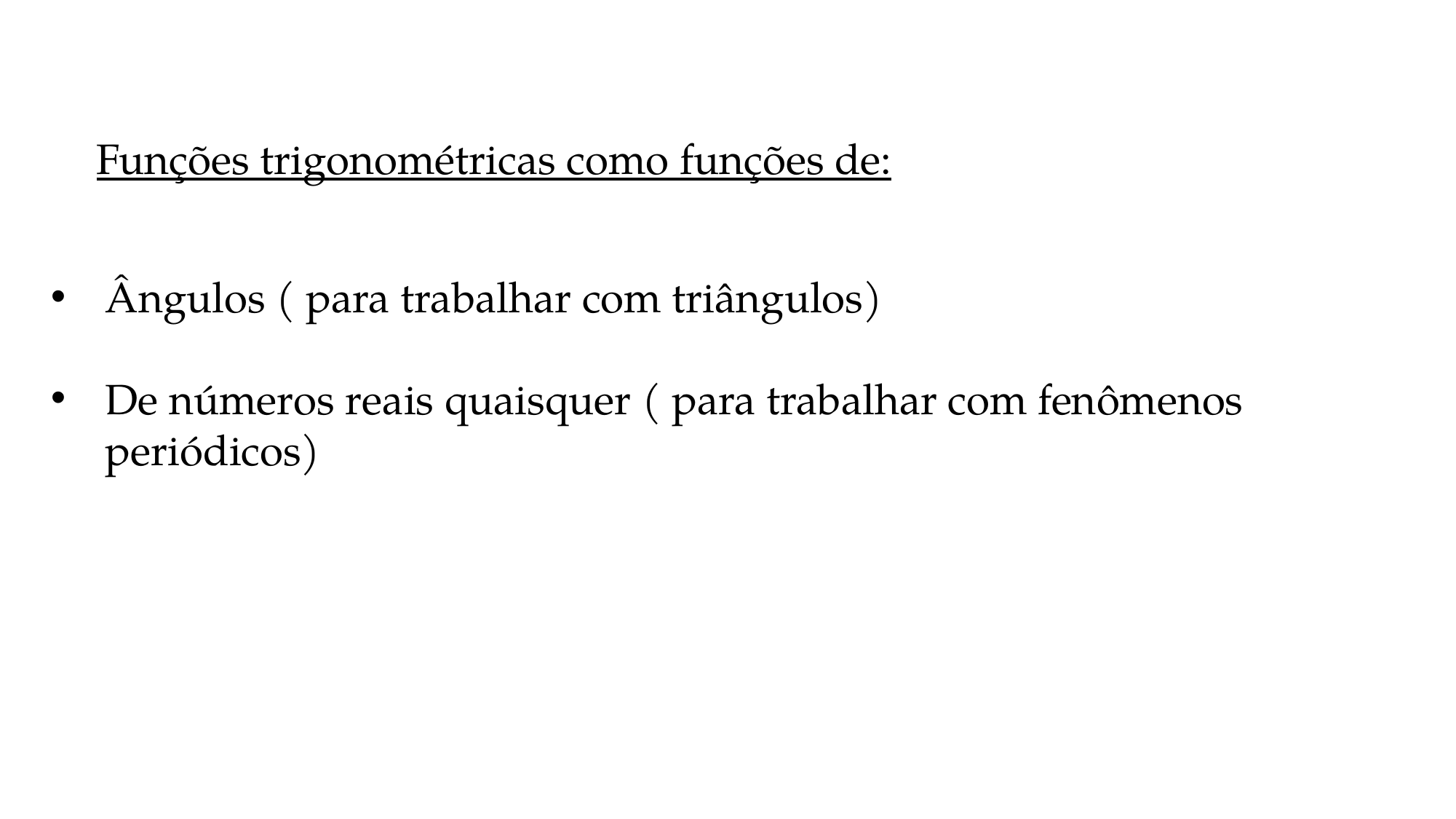

Funções trigonométricas como funções de:

Ângulos ( para trabalhar com triângulos)

De números reais quaisquer ( para trabalhar com fenômenos periódicos)